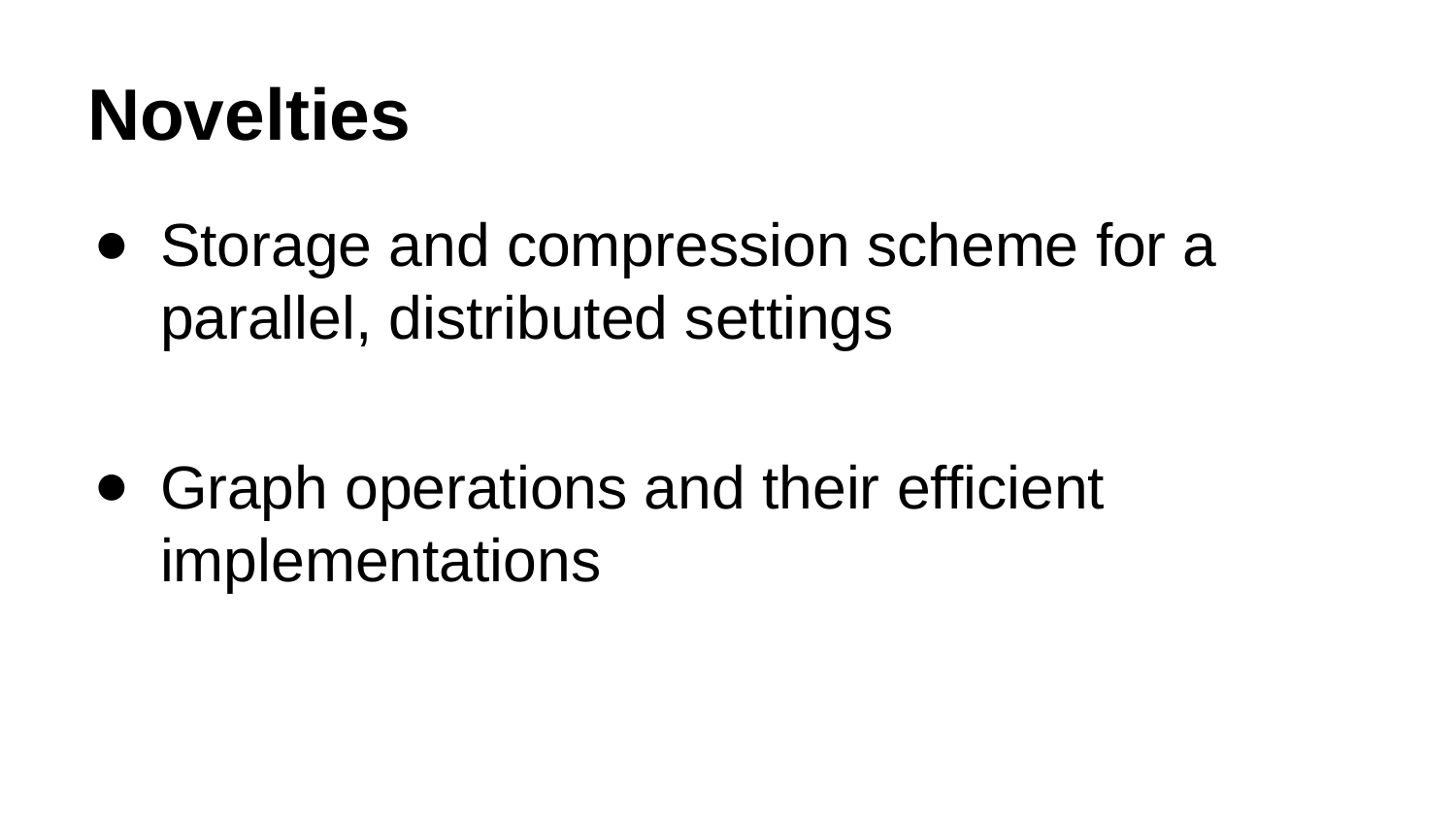

# Novelties
Storage and compression scheme for a parallel, distributed settings

Graph operations and their efficient implementations